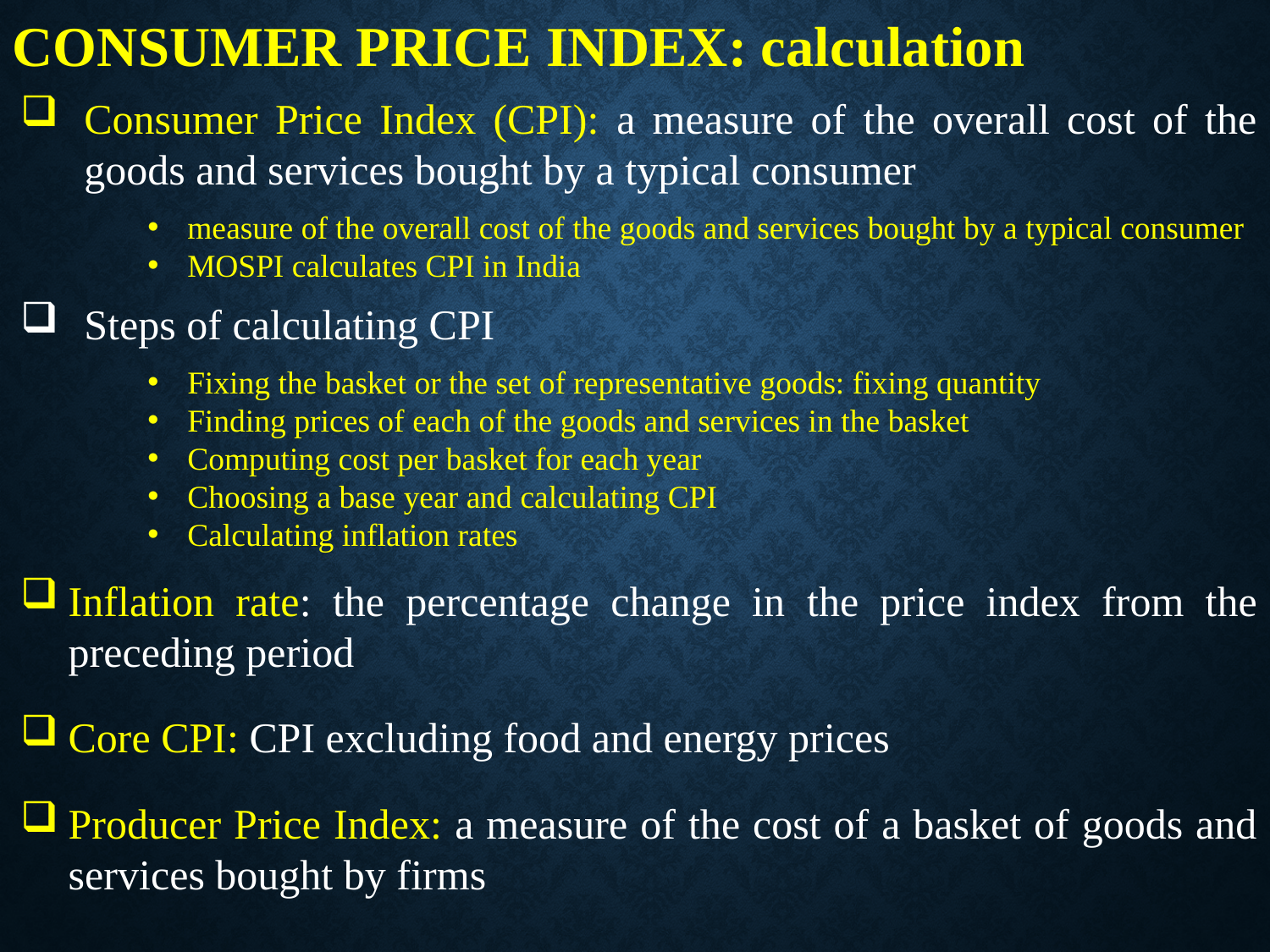

CONSUMER PRICE INDEX: calculation
Consumer Price Index (CPI): a measure of the overall cost of the goods and services bought by a typical consumer
measure of the overall cost of the goods and services bought by a typical consumer
MOSPI calculates CPI in India
Steps of calculating CPI
Fixing the basket or the set of representative goods: fixing quantity
Finding prices of each of the goods and services in the basket
Computing cost per basket for each year
Choosing a base year and calculating CPI
Calculating inflation rates
Inflation rate: the percentage change in the price index from the preceding period
Core CPI: CPI excluding food and energy prices
Producer Price Index: a measure of the cost of a basket of goods and services bought by firms